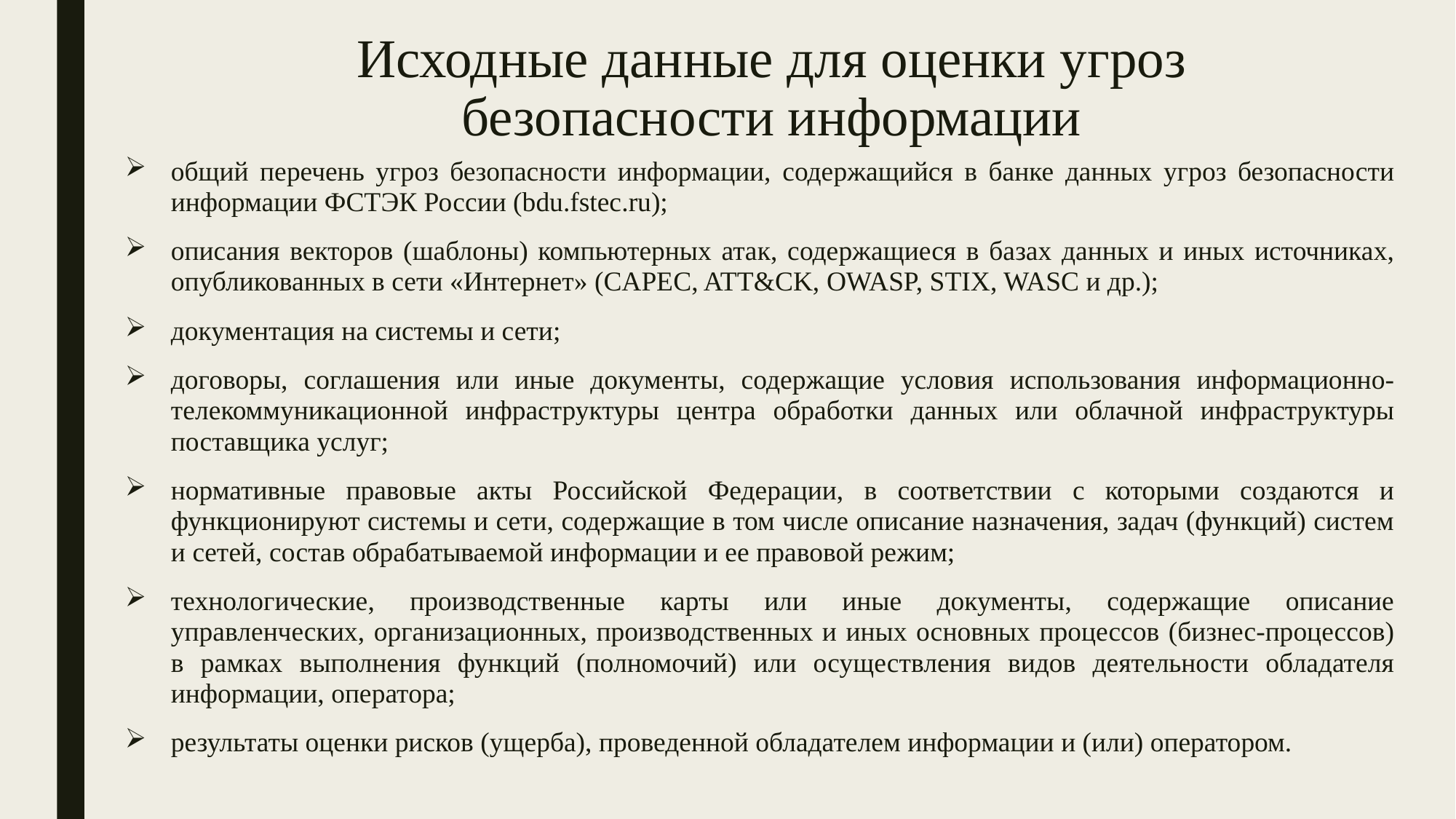

# Исходные данные для оценки угроз безопасности информации
общий перечень угроз безопасности информации, содержащийся в банке данных угроз безопасности информации ФСТЭК России (bdu.fstec.ru);
описания векторов (шаблоны) компьютерных атак, содержащиеся в базах данных и иных источниках, опубликованных в сети «Интернет» (CAPEC, ATT&CK, OWASP, STIX, WASC и др.);
документация на системы и сети;
договоры, соглашения или иные документы, содержащие условия использования информационно-телекоммуникационной инфраструктуры центра обработки данных или облачной инфраструктуры поставщика услуг;
нормативные правовые акты Российской Федерации, в соответствии с которыми создаются и функционируют системы и сети, содержащие в том числе описание назначения, задач (функций) систем и сетей, состав обрабатываемой информации и ее правовой режим;
технологические, производственные карты или иные документы, содержащие описание управленческих, организационных, производственных и иных основных процессов (бизнес-процессов) в рамках выполнения функций (полномочий) или осуществления видов деятельности обладателя информации, оператора;
результаты оценки рисков (ущерба), проведенной обладателем информации и (или) оператором.